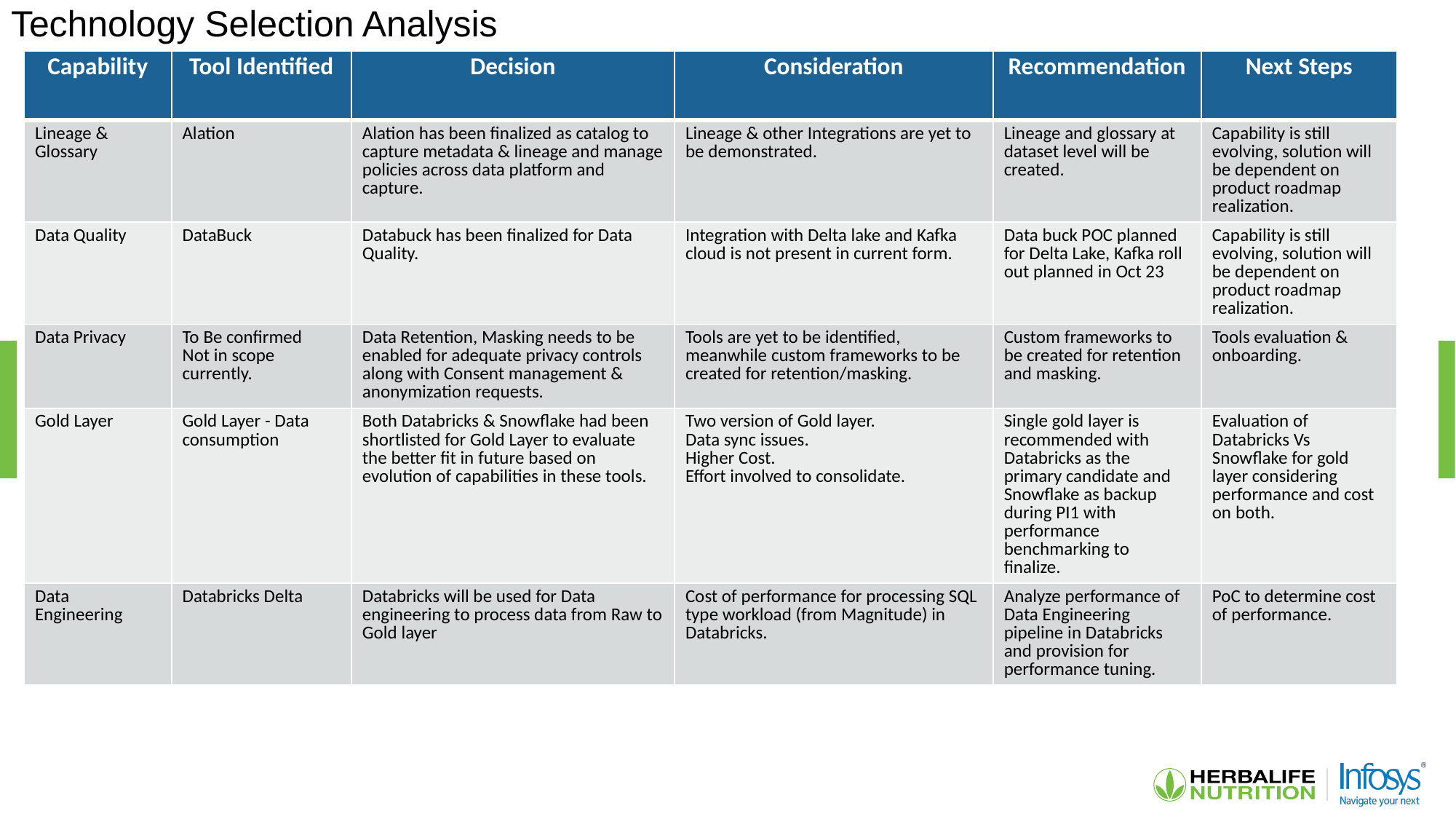

# Technology Selection Analysis
| Capability | Tool Identified | Decision | Consideration | Recommendation | Next Steps |
| --- | --- | --- | --- | --- | --- |
| Lineage & Glossary | Alation | Alation has been finalized as catalog to capture metadata & lineage and manage policies across data platform and capture. | Lineage & other Integrations are yet to be demonstrated. | Lineage and glossary at dataset level will be created. | Capability is still evolving, solution will be dependent on product roadmap realization. |
| Data Quality | DataBuck | Databuck has been finalized for Data Quality. | Integration with Delta lake and Kafka cloud is not present in current form. | Data buck POC planned for Delta Lake, Kafka roll out planned in Oct 23 | Capability is still evolving, solution will be dependent on product roadmap realization. |
| Data Privacy | To Be confirmed Not in scope currently. | Data Retention, Masking needs to be enabled for adequate privacy controls along with Consent management & anonymization requests. | Tools are yet to be identified, meanwhile custom frameworks to be created for retention/masking. | Custom frameworks to be created for retention and masking. | Tools evaluation & onboarding. |
| Gold Layer | Gold Layer - Data consumption | Both Databricks & Snowflake had been shortlisted for Gold Layer to evaluate the better fit in future based on evolution of capabilities in these tools. | Two version of Gold layer. Data sync issues. Higher Cost. Effort involved to consolidate. | Single gold layer is recommended with Databricks as the primary candidate and Snowflake as backup during PI1 with performance benchmarking to finalize. | Evaluation of Databricks Vs Snowflake for gold layer considering performance and cost on both. |
| Data Engineering | Databricks Delta | Databricks will be used for Data engineering to process data from Raw to Gold layer | Cost of performance for processing SQL type workload (from Magnitude) in Databricks. | Analyze performance of Data Engineering pipeline in Databricks and provision for performance tuning. | PoC to determine cost of performance. |